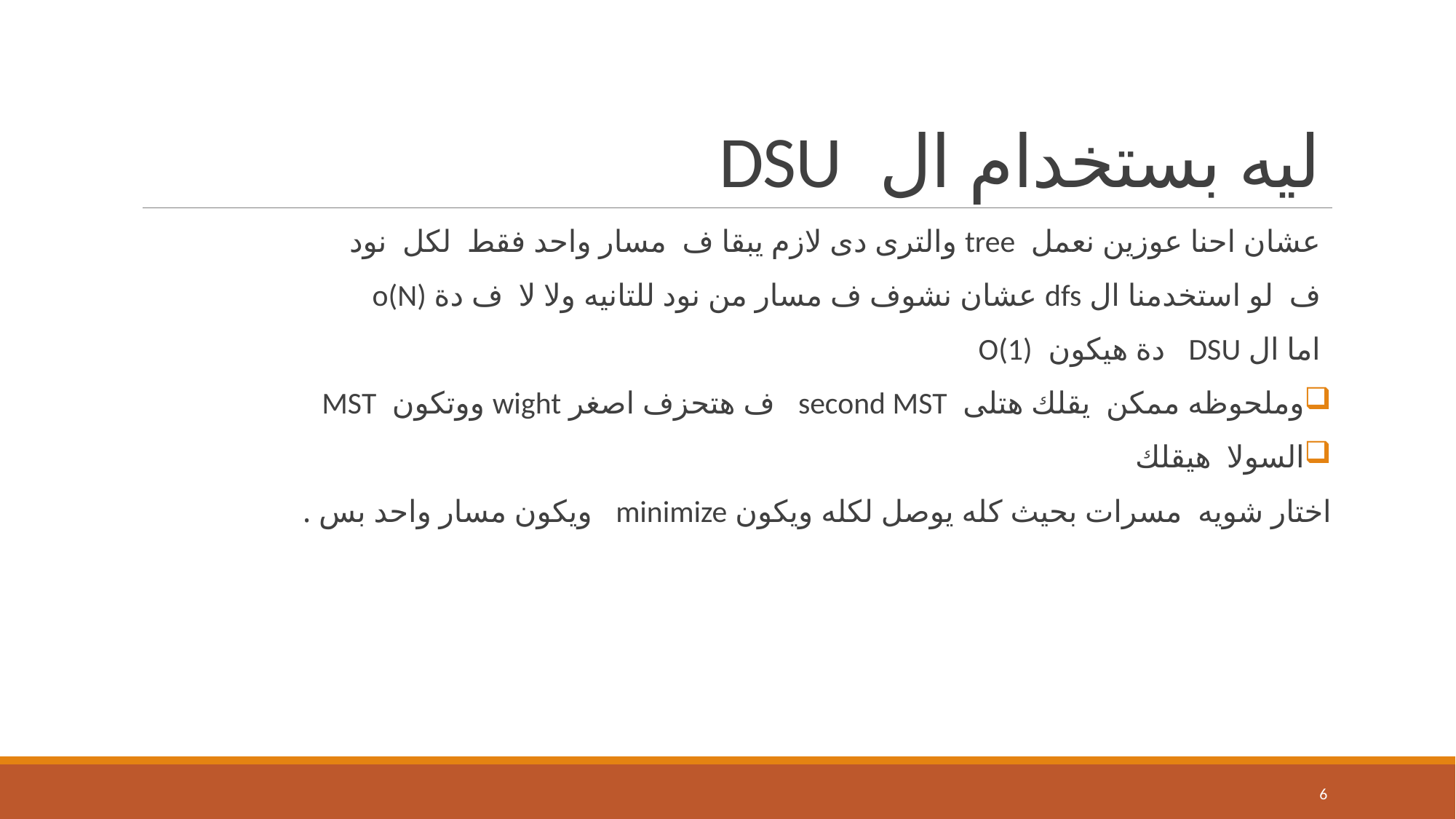

# ليه بستخدام ال  DSU
عشان احنا عوزين نعمل  tree والترى دى لازم يبقا ف  مسار واحد فقط  لكل  نود
ف  لو استخدمنا ال dfs عشان نشوف ف مسار من نود للتانيه ولا لا  ف دة o(N)
اما ال DSU   دة هيكون  O(1)
وملحوظه ممكن  يقلك هتلى  second MST   ف هتحزف اصغر wight ووتكون  MST
السولا  هيقلك
اختار شويه  مسرات بحيث كله يوصل لكله ويكون minimize   ويكون مسار واحد بس .

6